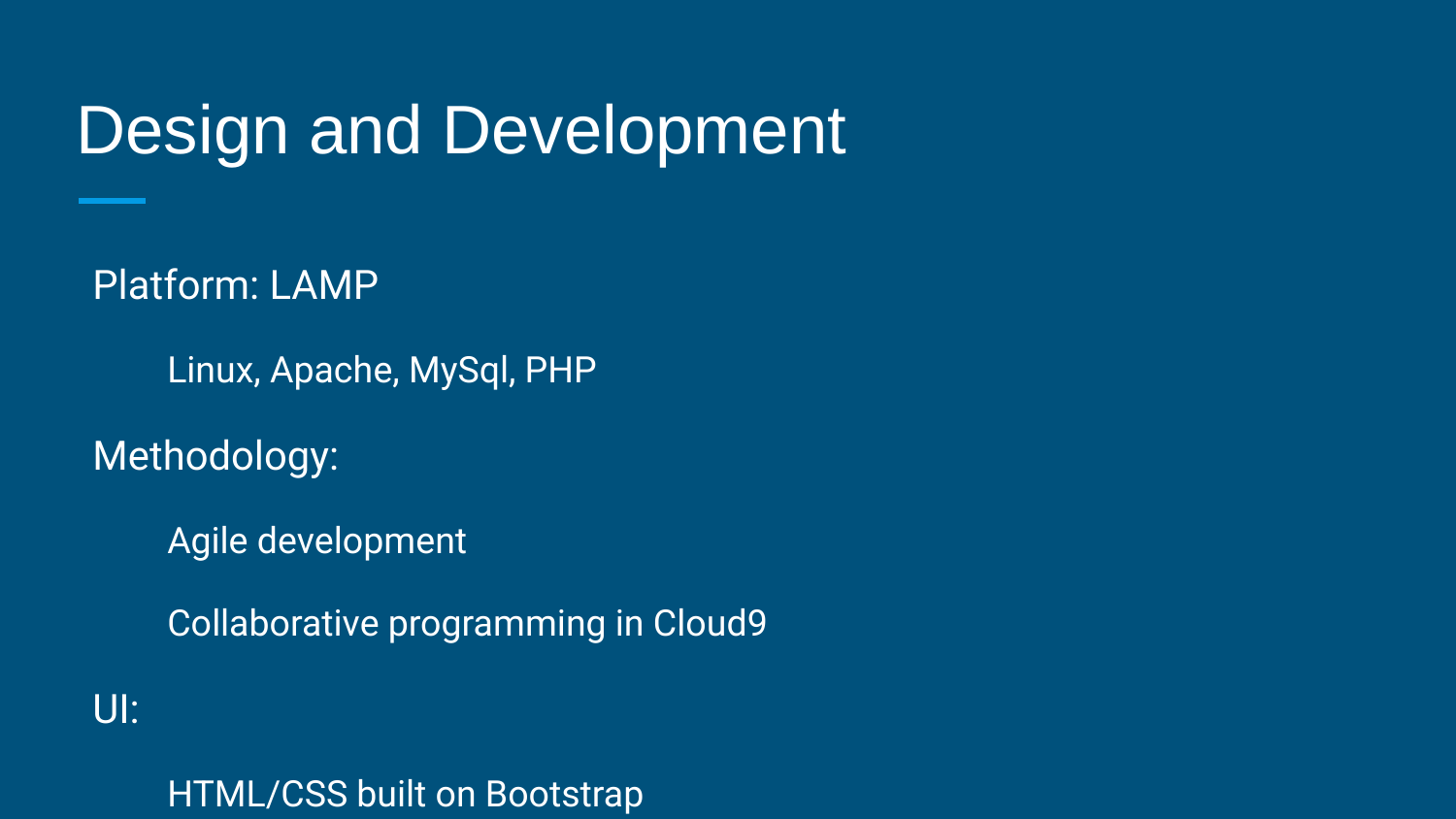

# Design and Development
Platform: LAMP
Linux, Apache, MySql, PHP
Methodology:
Agile development
Collaborative programming in Cloud9
UI:
HTML/CSS built on Bootstrap
Javascript(JQuery) for functionality